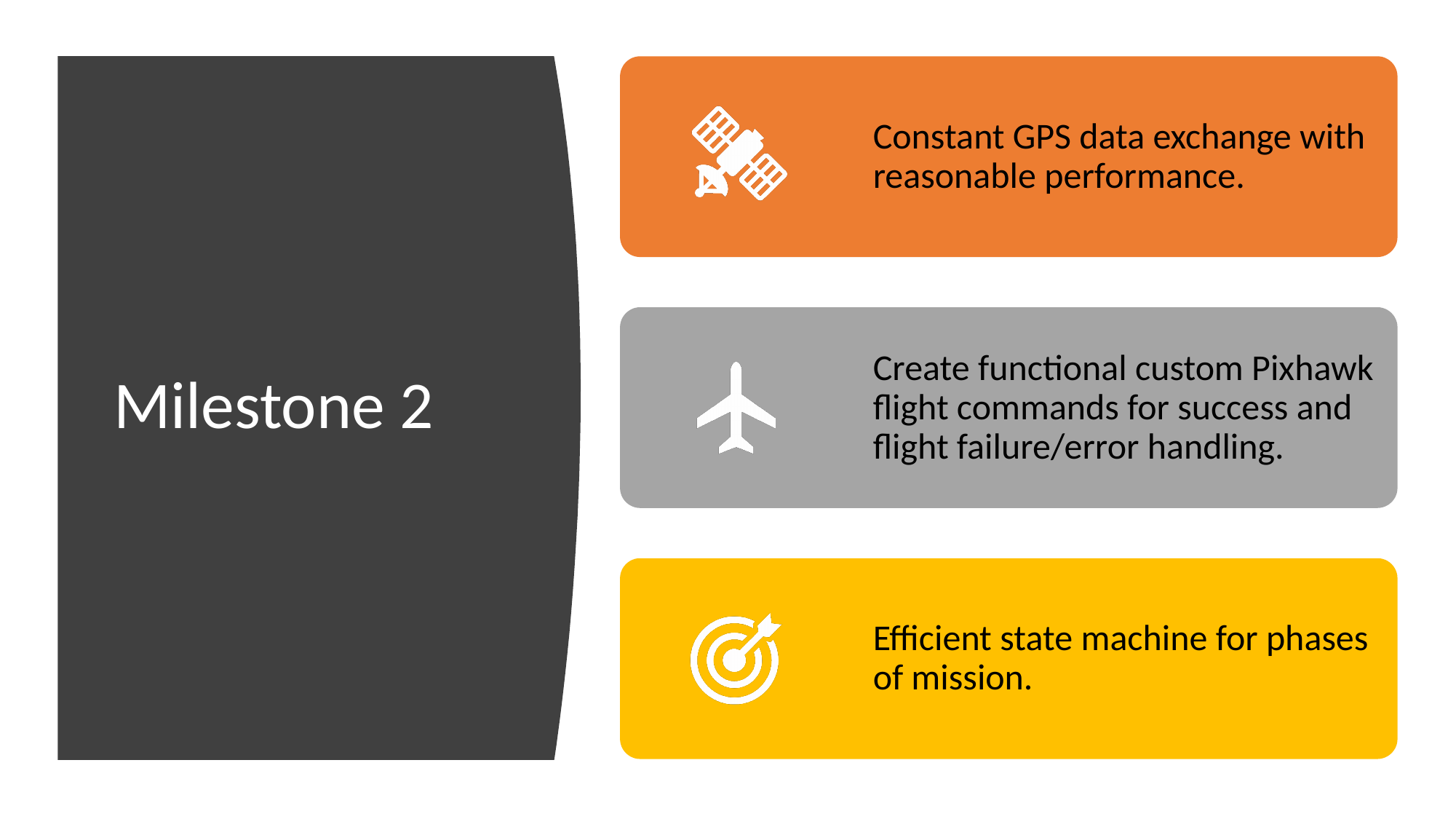

Constant GPS data exchange with reasonable performance.
Create functional custom Pixhawk flight commands for success and flight failure/error handling.
Efficient state machine for phases of mission.

# Milestone 2